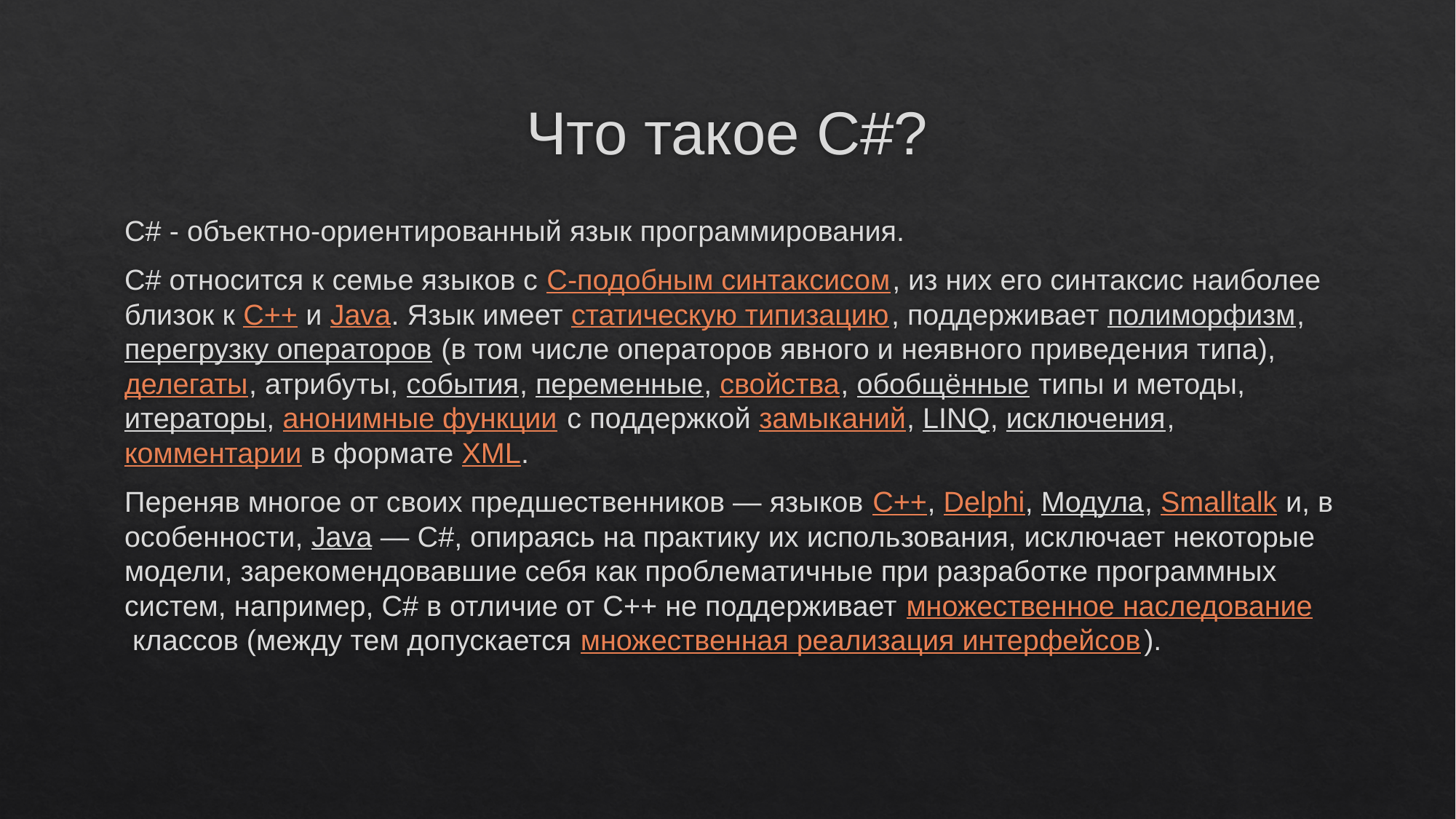

# Что такое C#?
C# - объектно-ориентированный язык программирования.
C# относится к семье языков с C-подобным синтаксисом, из них его синтаксис наиболее близок к C++ и Java. Язык имеет статическую типизацию, поддерживает полиморфизм, перегрузку операторов (в том числе операторов явного и неявного приведения типа), делегаты, атрибуты, события, переменные, свойства, обобщённые типы и методы, итераторы, анонимные функции с поддержкой замыканий, LINQ, исключения, комментарии в формате XML.
Переняв многое от своих предшественников — языков C++, Delphi, Модула, Smalltalk и, в особенности, Java — С#, опираясь на практику их использования, исключает некоторые модели, зарекомендовавшие себя как проблематичные при разработке программных систем, например, C# в отличие от C++ не поддерживает множественное наследование классов (между тем допускается множественная реализация интерфейсов).